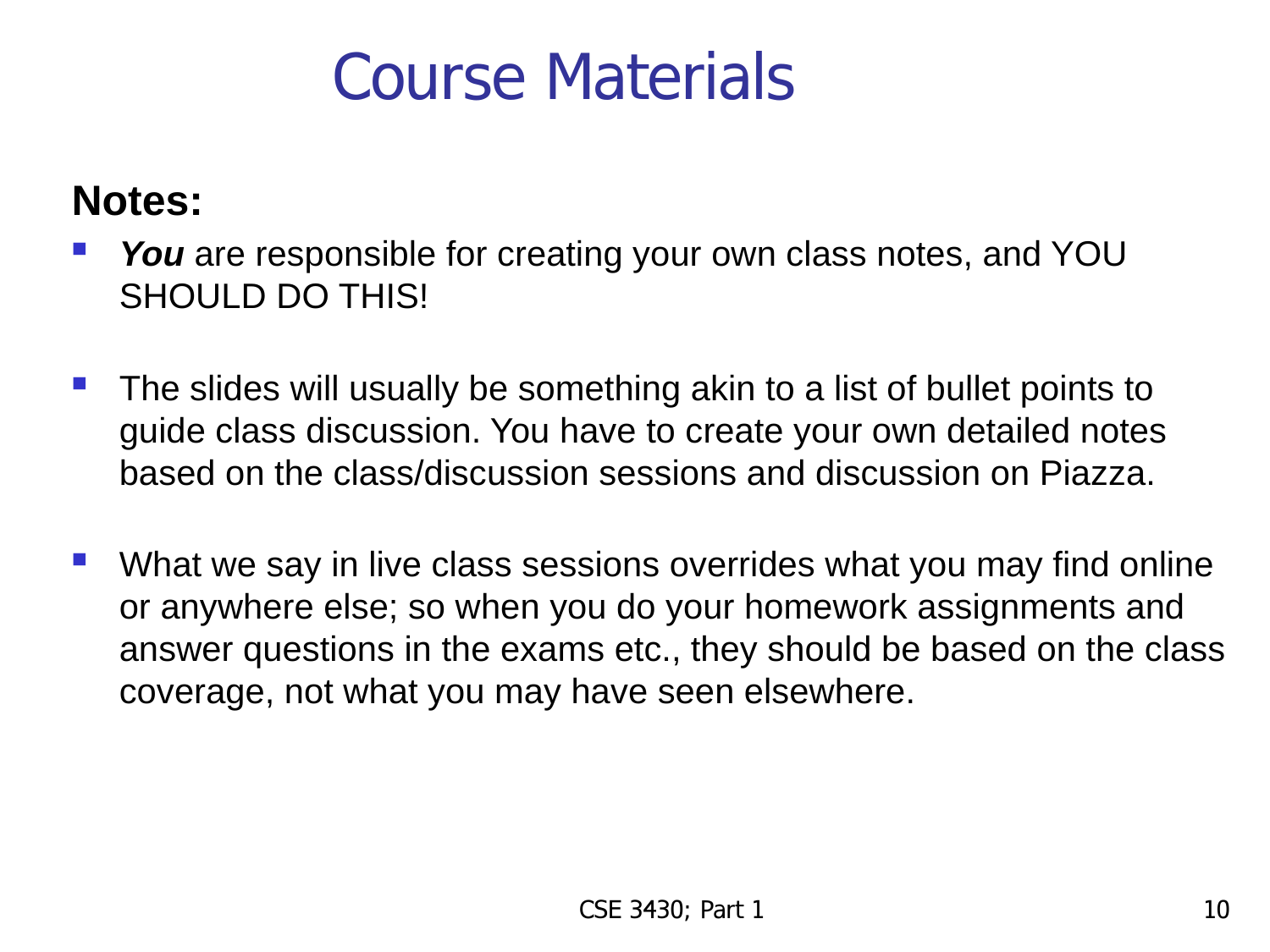

# Course Materials
Notes:
You are responsible for creating your own class notes, and YOU SHOULD DO THIS!
The slides will usually be something akin to a list of bullet points to guide class discussion. You have to create your own detailed notes based on the class/discussion sessions and discussion on Piazza.
What we say in live class sessions overrides what you may find online or anywhere else; so when you do your homework assignments and answer questions in the exams etc., they should be based on the class coverage, not what you may have seen elsewhere.
CSE 3430; Part 1
10